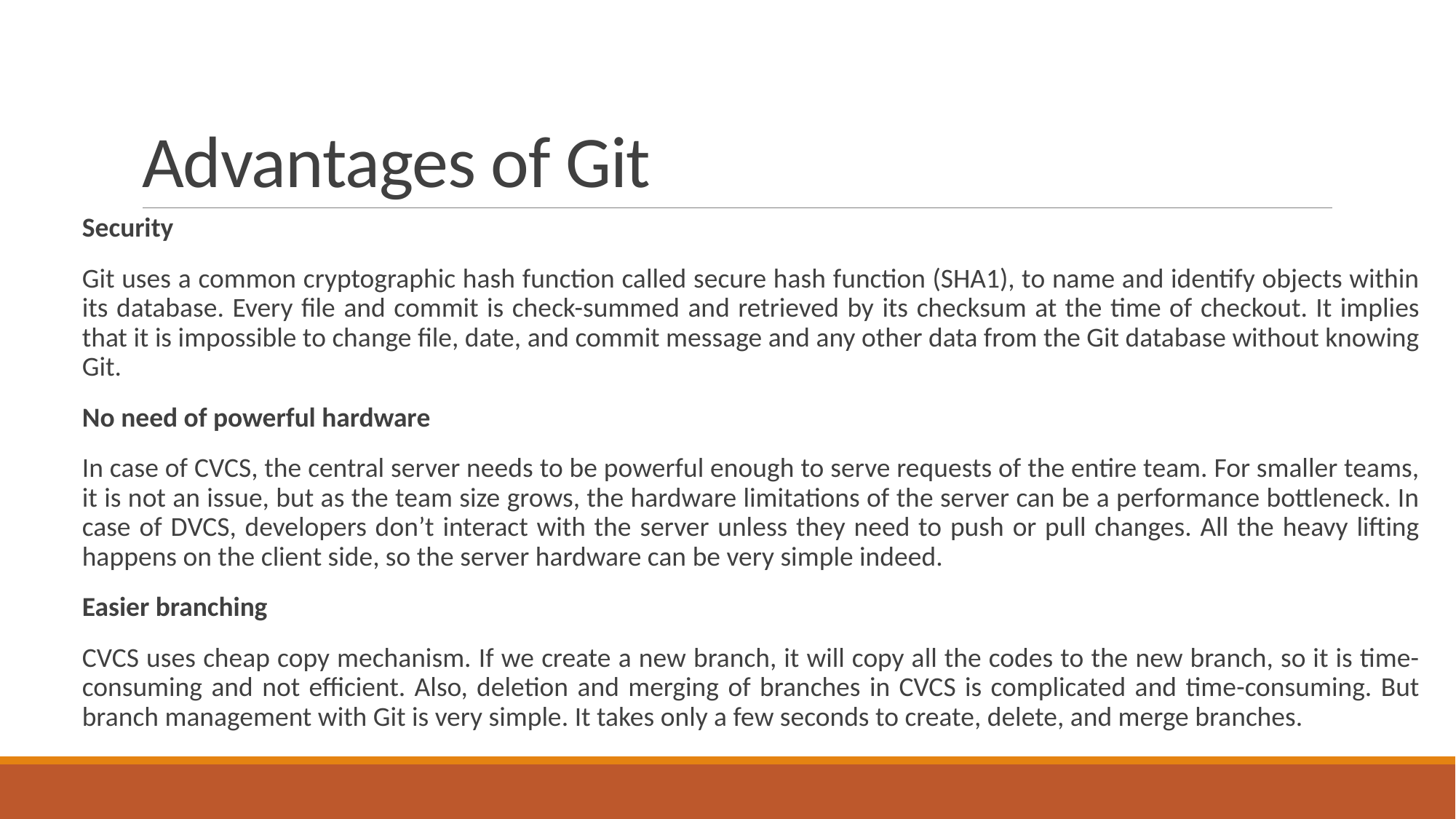

# Advantages of Git
Security
Git uses a common cryptographic hash function called secure hash function (SHA1), to name and identify objects within its database. Every file and commit is check-summed and retrieved by its checksum at the time of checkout. It implies that it is impossible to change file, date, and commit message and any other data from the Git database without knowing Git.
No need of powerful hardware
In case of CVCS, the central server needs to be powerful enough to serve requests of the entire team. For smaller teams, it is not an issue, but as the team size grows, the hardware limitations of the server can be a performance bottleneck. In case of DVCS, developers don’t interact with the server unless they need to push or pull changes. All the heavy lifting happens on the client side, so the server hardware can be very simple indeed.
Easier branching
CVCS uses cheap copy mechanism. If we create a new branch, it will copy all the codes to the new branch, so it is time-consuming and not efficient. Also, deletion and merging of branches in CVCS is complicated and time-consuming. But branch management with Git is very simple. It takes only a few seconds to create, delete, and merge branches.